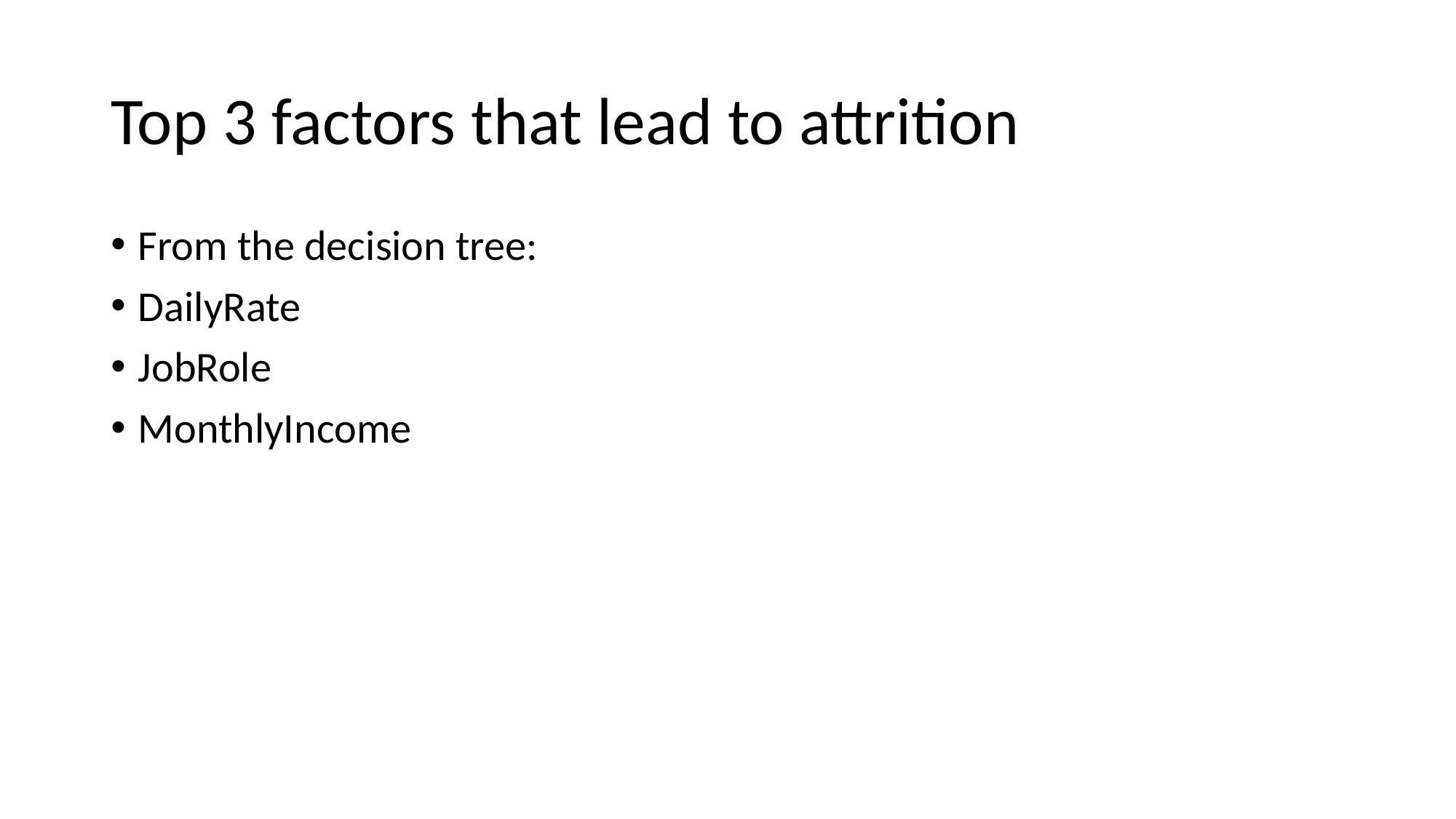

# Top 3 factors that lead to attrition
From the decision tree:
DailyRate
JobRole
MonthlyIncome